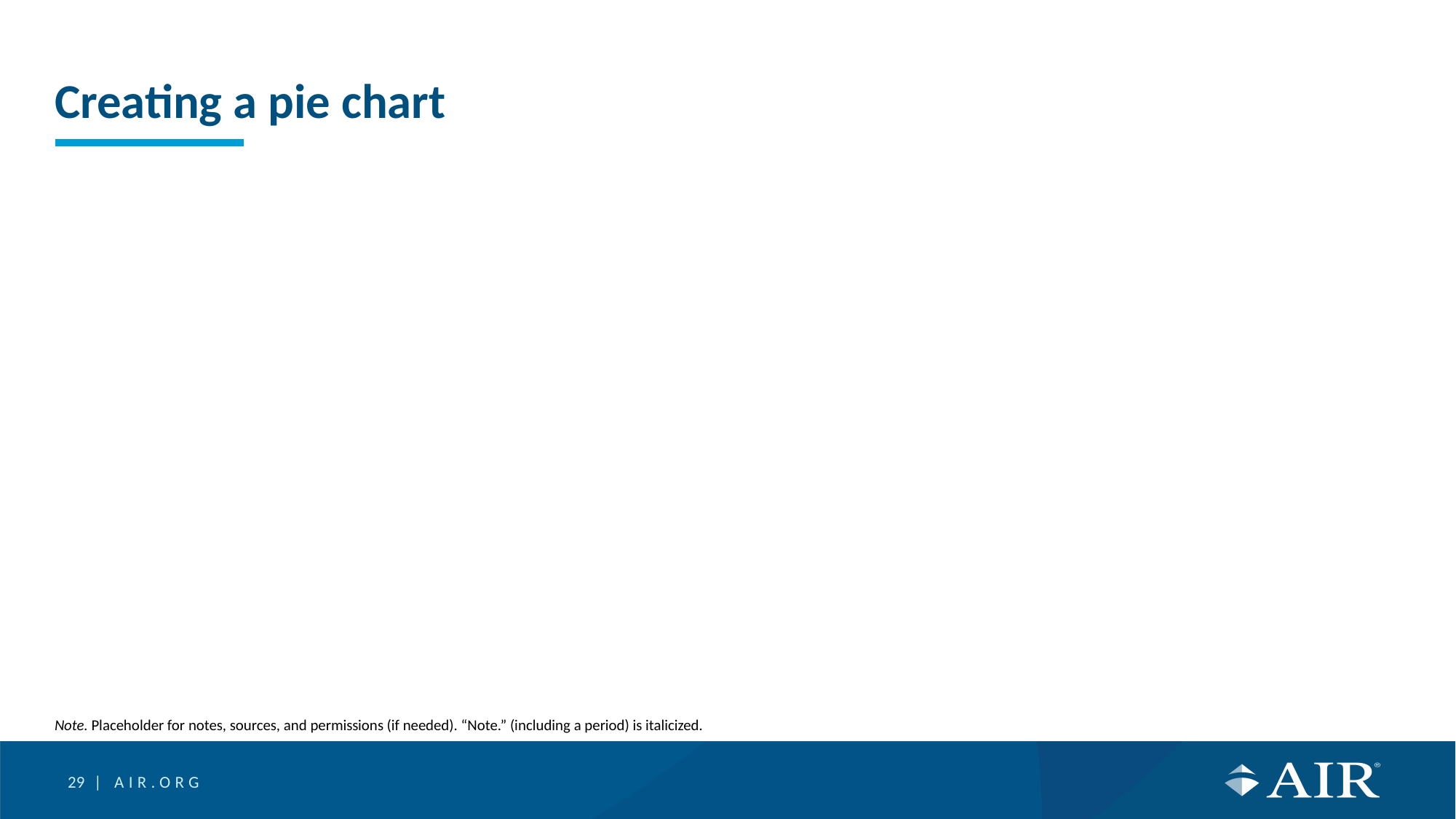

# Creating a pie chart

Note. Placeholder for notes, sources, and permissions (if needed). “Note.” (including a period) is italicized.
29